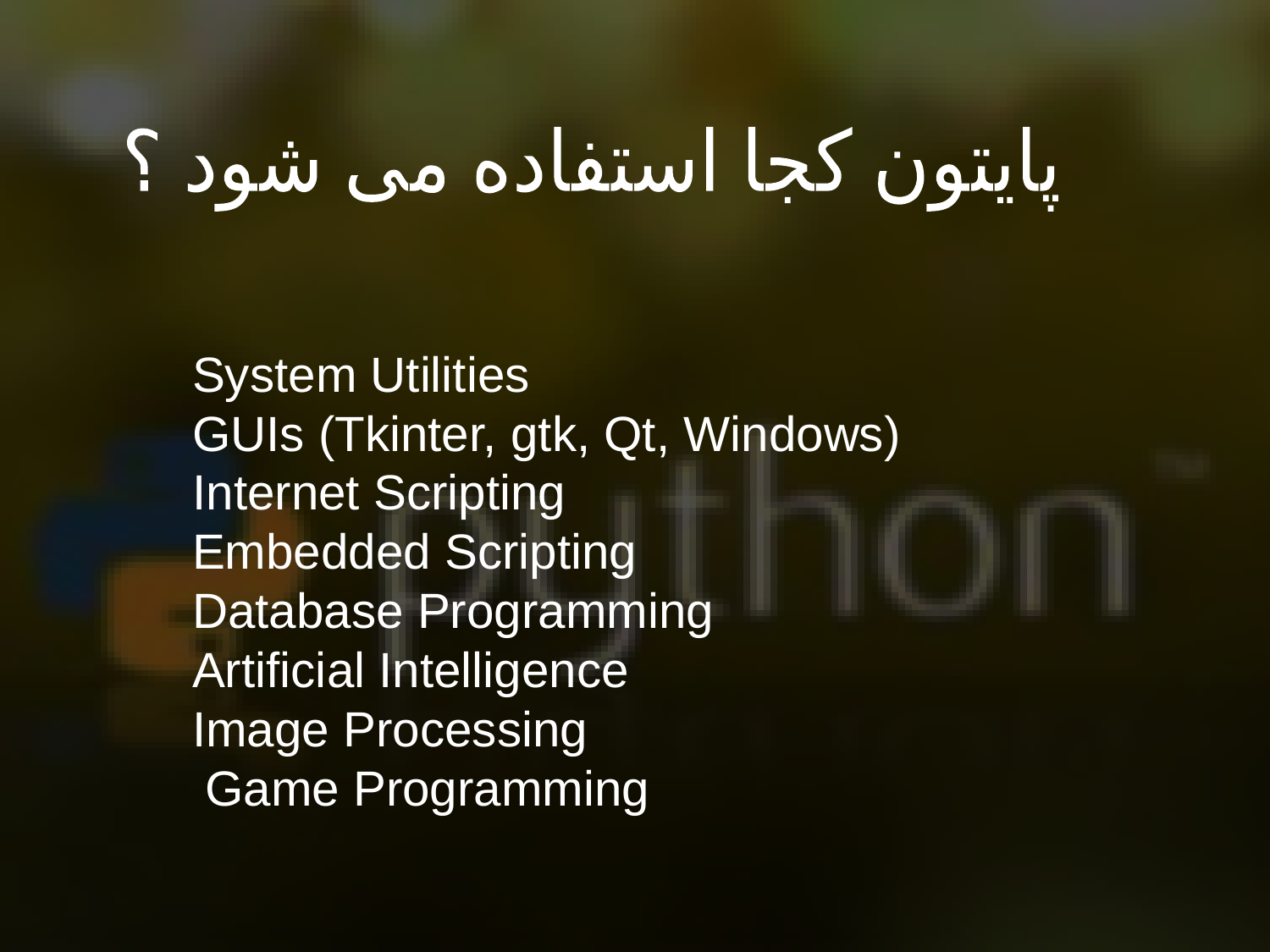

پایتون کجا استفاده می شود ؟
System Utilities
GUIs (Tkinter, gtk, Qt, Windows)
Internet Scripting
Embedded Scripting
Database Programming
Artificial Intelligence
Image Processing
Game Programming